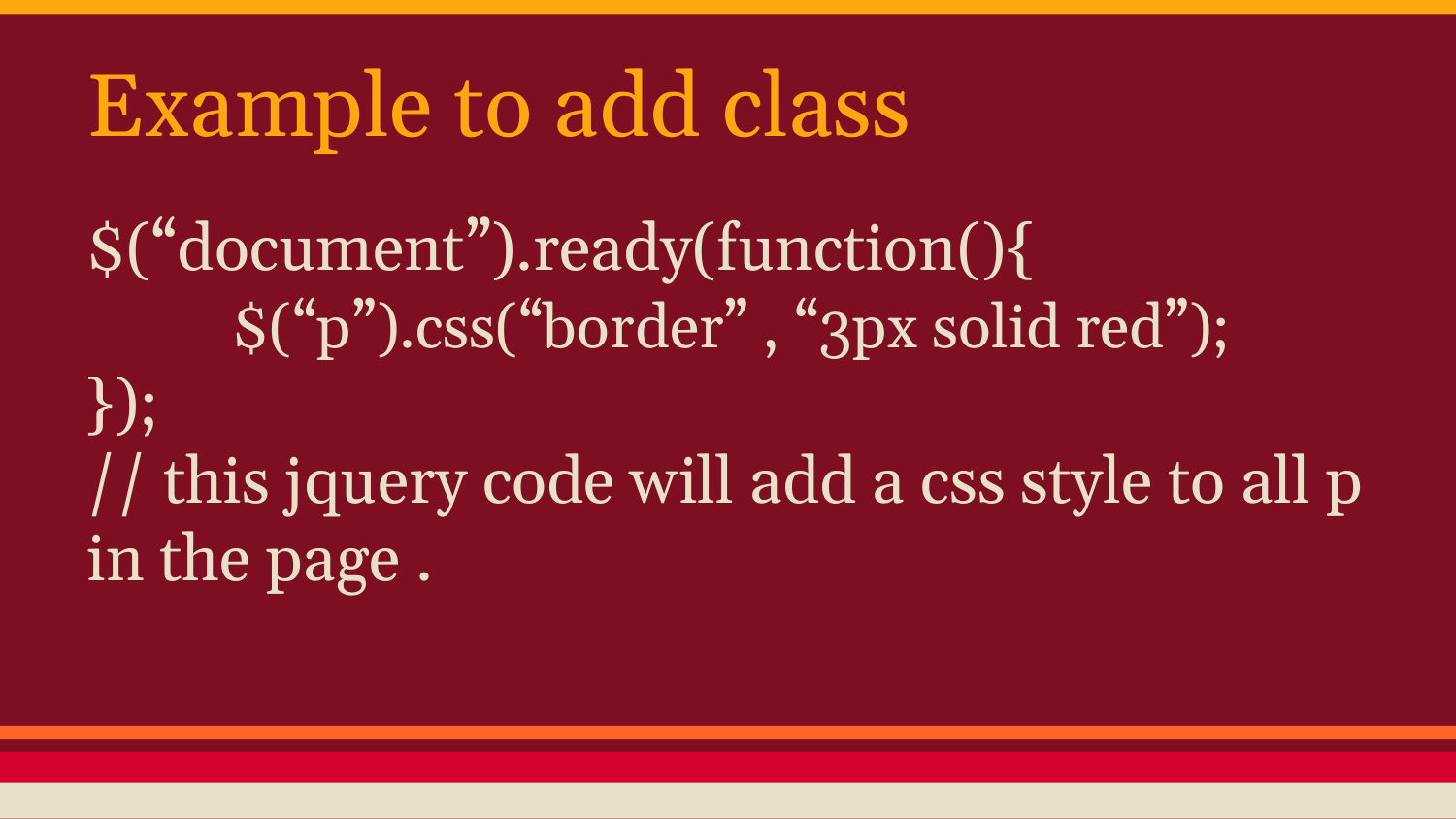

Example to add class
$(“document”).ready(function(){
	$(“p”).css(“border” , “3px solid red”);
});
// this jquery code will add a css style to all p in the page .